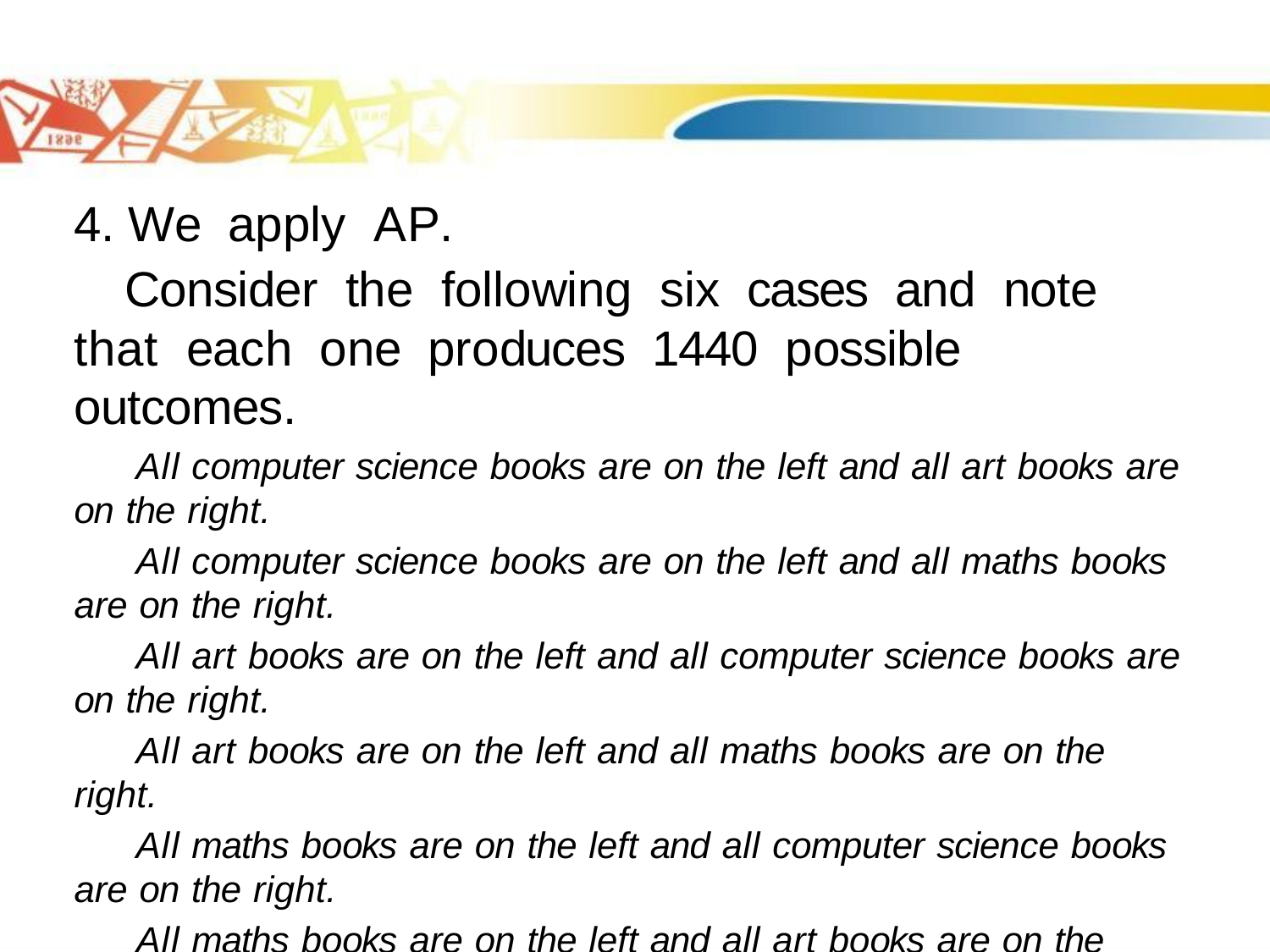

4. We  apply  AP.
    Consider  the  following  six  cases  and  note  that  each  one  produces  1440  possible outcomes.
All computer science books are on the left and all art books are on the right.
All computer science books are on the left and all maths books are on the right.
All art books are on the left and all computer science books are on the right.
All art books are on the left and all maths books are on the right.
All maths books are on the left and all computer science books are on the right.
All maths books are on the left and all art books are on the right.
Thus the answer is  1440 · 6 = 8640 .